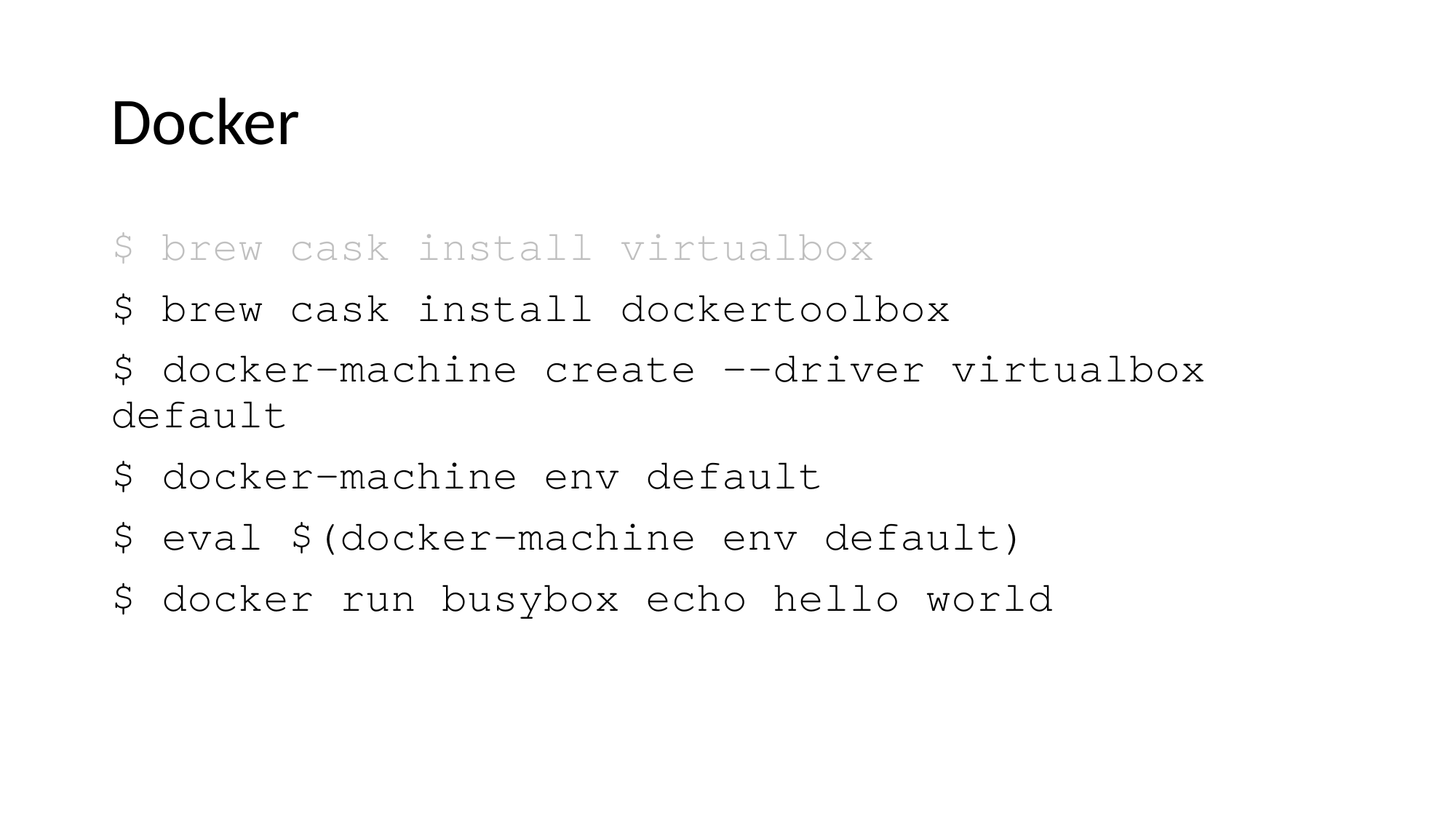

# Docker
$ brew cask install virtualbox
$ brew cask install dockertoolbox
$ docker-machine create --driver virtualbox default
$ docker-machine env default
$ eval $(docker-machine env default)
$ docker run busybox echo hello world